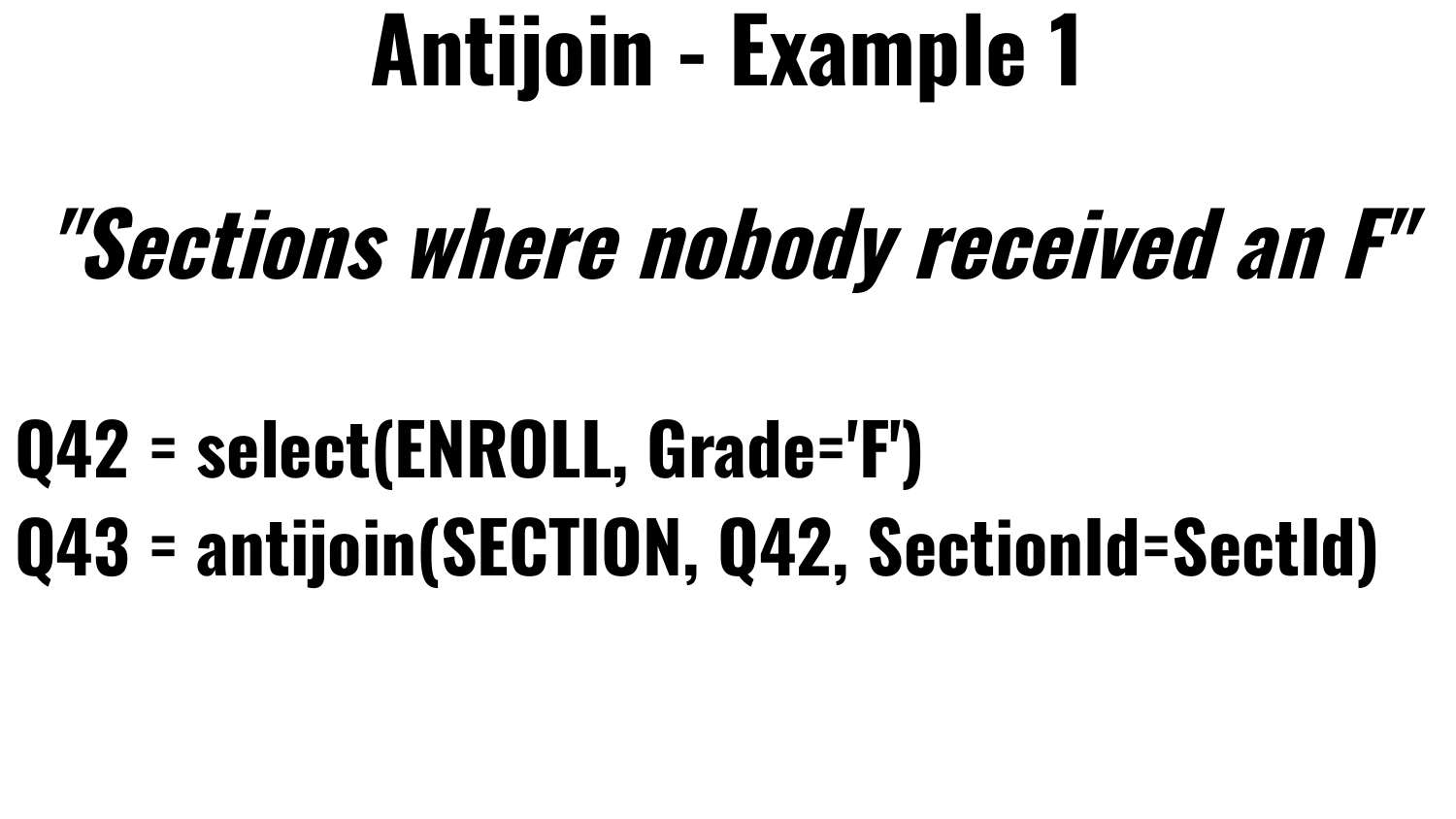

# Antijoin - Example 1

"Sections where nobody received an F"

Q42 = select(ENROLL, Grade='F')
Q43 = antijoin(SECTION, Q42, SectionId=SectId)